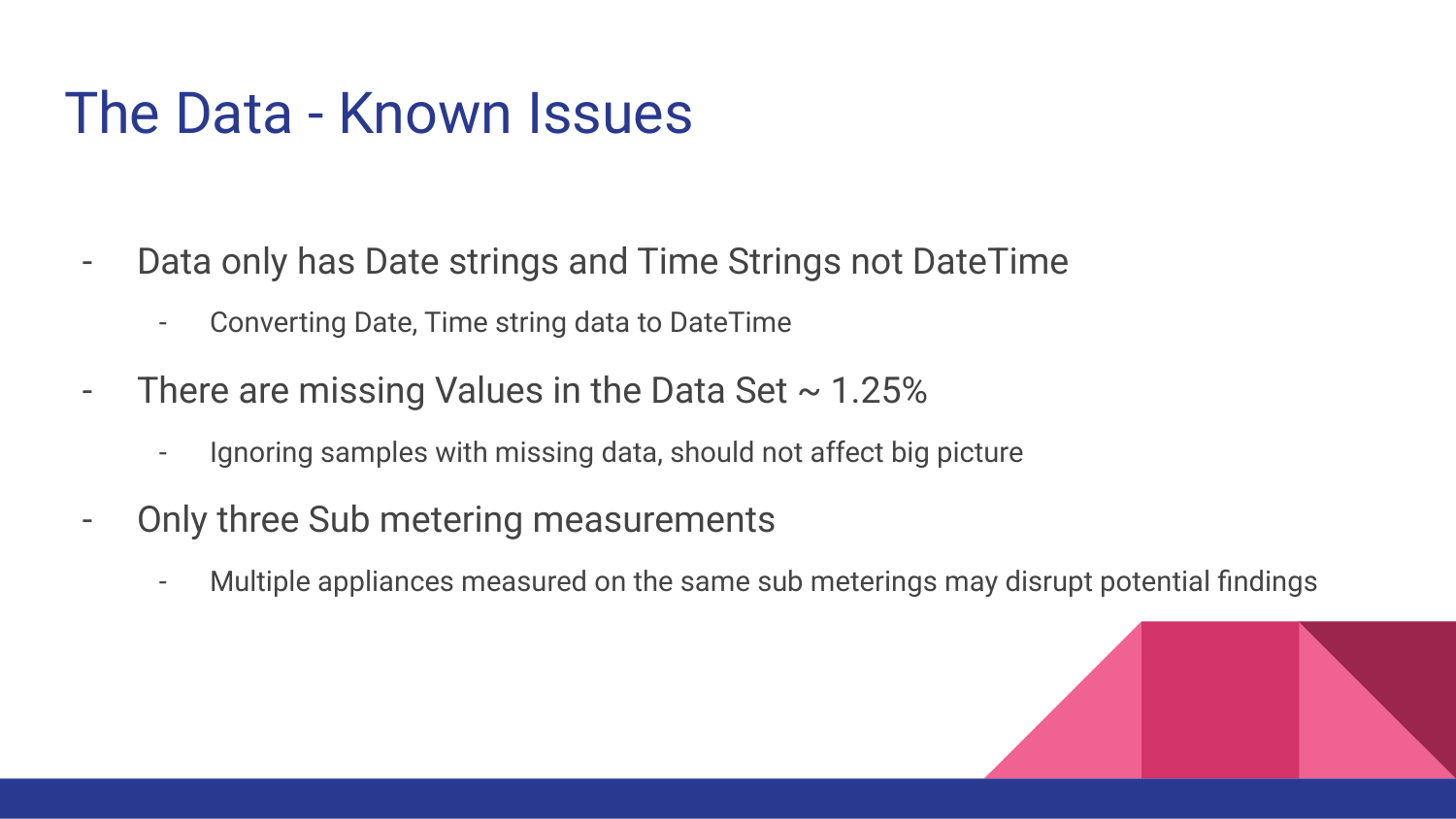

# The Data - Known Issues
Data only has Date strings and Time Strings not DateTime
Converting Date, Time string data to DateTime
There are missing Values in the Data Set ~ 1.25%
Ignoring samples with missing data, should not affect big picture
Only three Sub metering measurements
Multiple appliances measured on the same sub meterings may disrupt potential findings